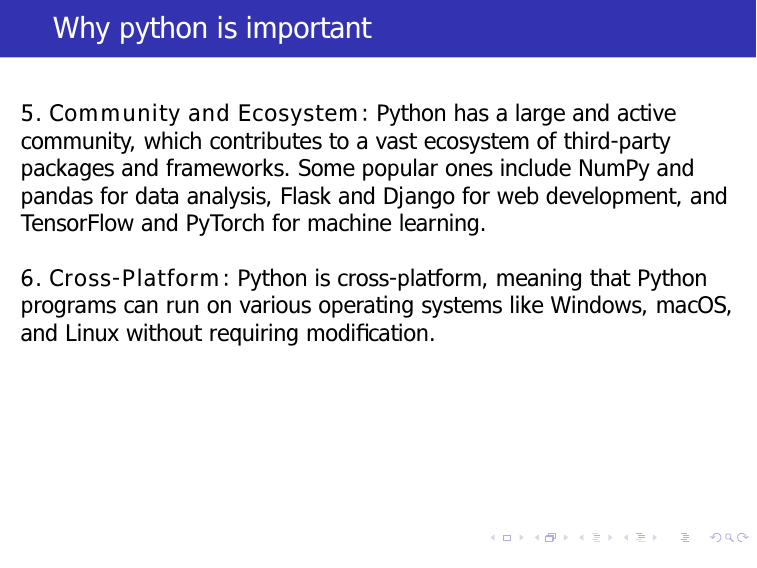

# Why python is important

5. Community and Ecosystem: Python has a large and active community, which contributes to a vast ecosystem of third-party packages and frameworks. Some popular ones include NumPy and pandas for data analysis, Flask and Django for web development, and TensorFlow and PyTorch for machine learning.

6. Cross-Platform: Python is cross-platform, meaning that Python programs can run on various operating systems like Windows, macOS, and Linux without requiring modification.